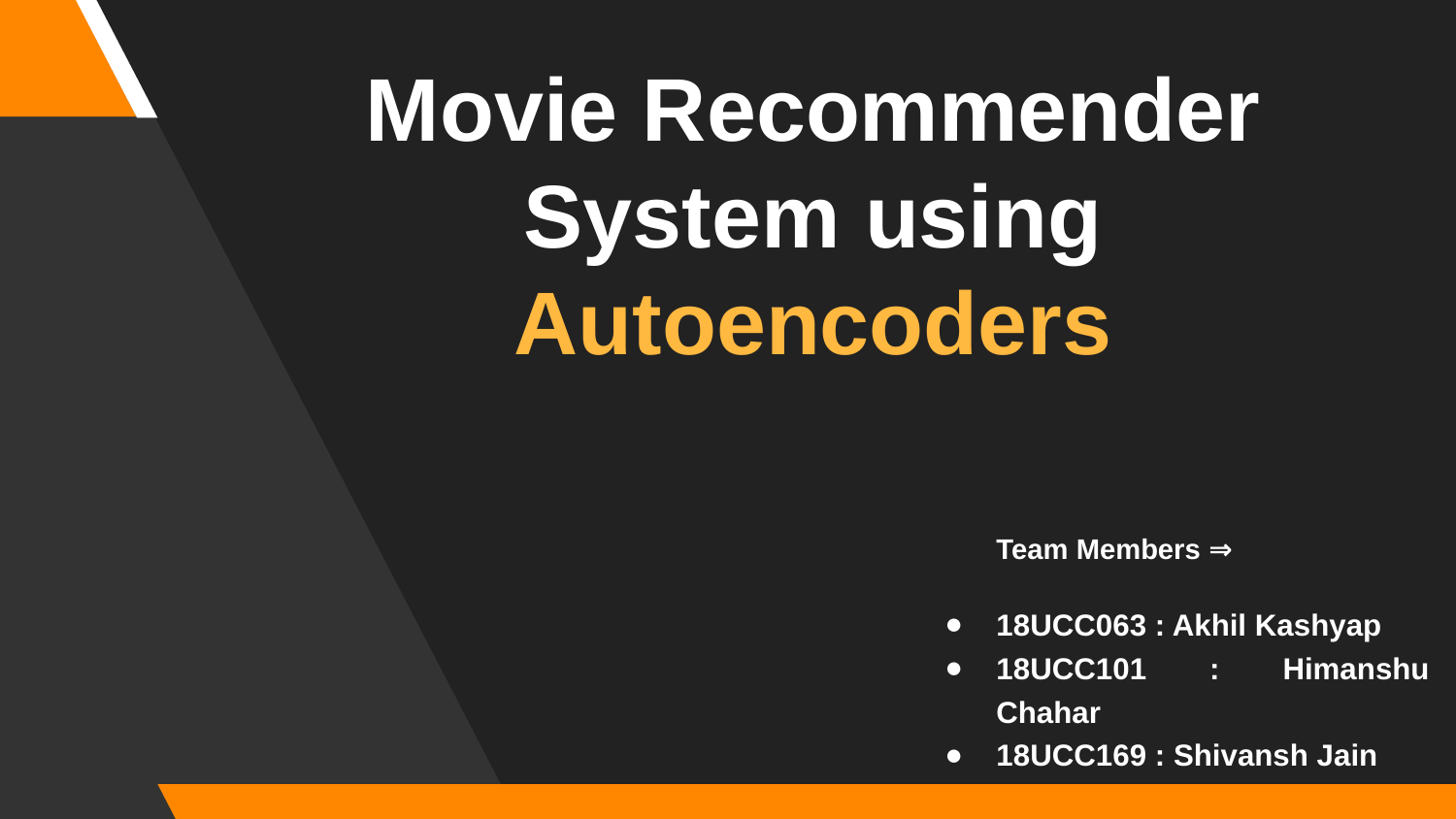

Movie Recommender System using Autoencoders

Team Members ⇒

18UCC063 : Akhil Kashyap
18UCC101 : Himanshu Chahar
18UCC169 : Shivansh Jain